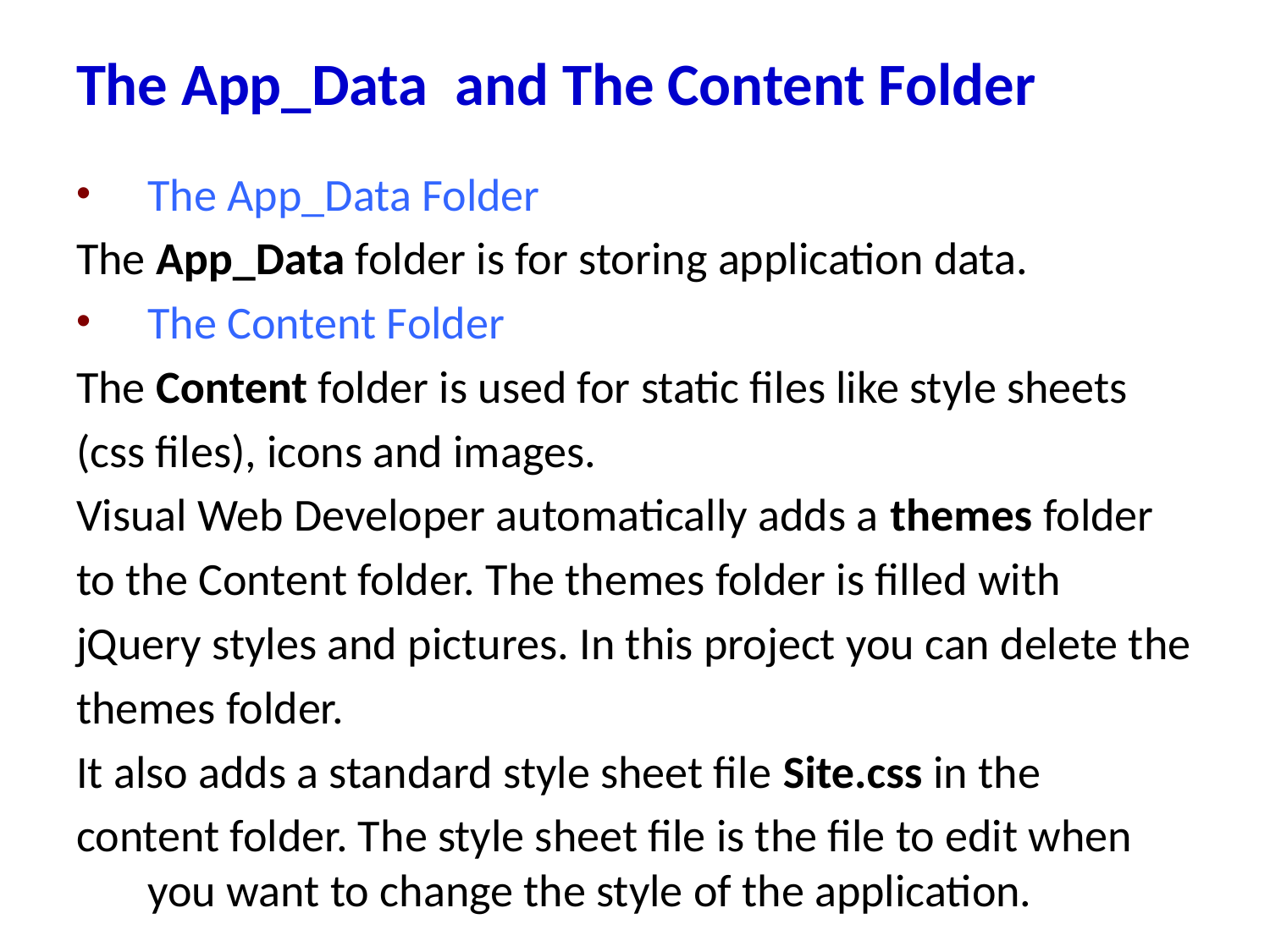

# The App_Data  and The Content Folder
The App_Data Folder
The App_Data folder is for storing application data.
The Content Folder
The Content folder is used for static files like style sheets
(css files), icons and images.
Visual Web Developer automatically adds a themes folder
to the Content folder. The themes folder is filled with
jQuery styles and pictures. In this project you can delete the
themes folder.
It also adds a standard style sheet file Site.css in the
content folder. The style sheet file is the file to edit when you want to change the style of the application.